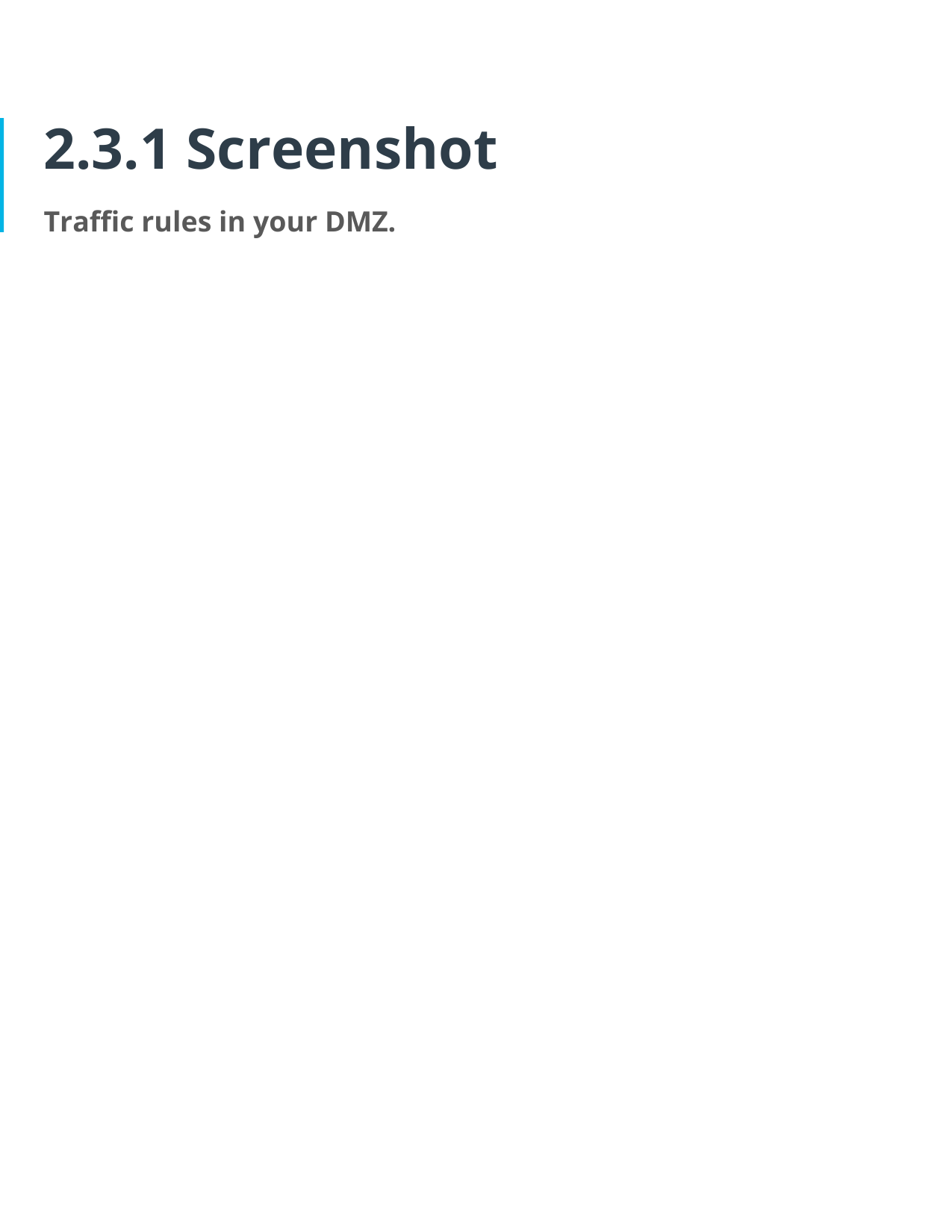

# 2.3.1 Screenshot
Traffic rules in your DMZ.